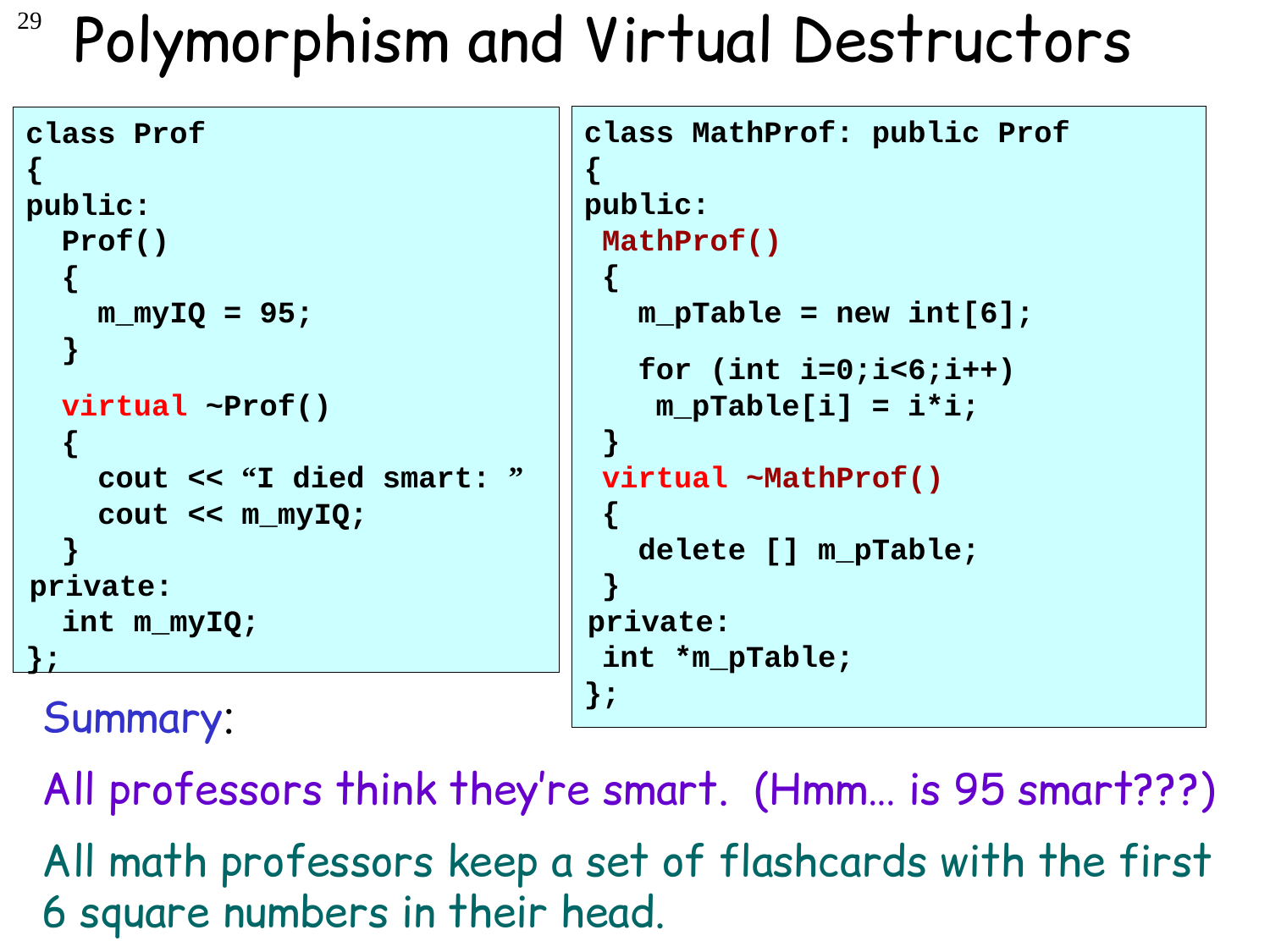

# Polymorphism and Virtual Destructors
29

class MathProf: public Prof
{
public:
 MathProf()
 {
   m_pTable = new int[6];

   for (int i=0;i<6;i++)
    m_pTable[i] = i*i;
 }
 virtual ~MathProf()
 {
   delete [] m_pTable;
 }
 private:
 int *m_pTable;
};

class Prof
{
public:
  Prof()
  {
    m_myIQ = 95;
  }

  virtual ~Prof()
  {
    cout << “I died smart: ”
    cout << m_myIQ;
  }
 private:
  int m_myIQ;
};
Summary:

All professors think they’re smart.  (Hmm… is 95 smart???)

All math professors keep a set of flashcards with the first 6 square numbers in their head.